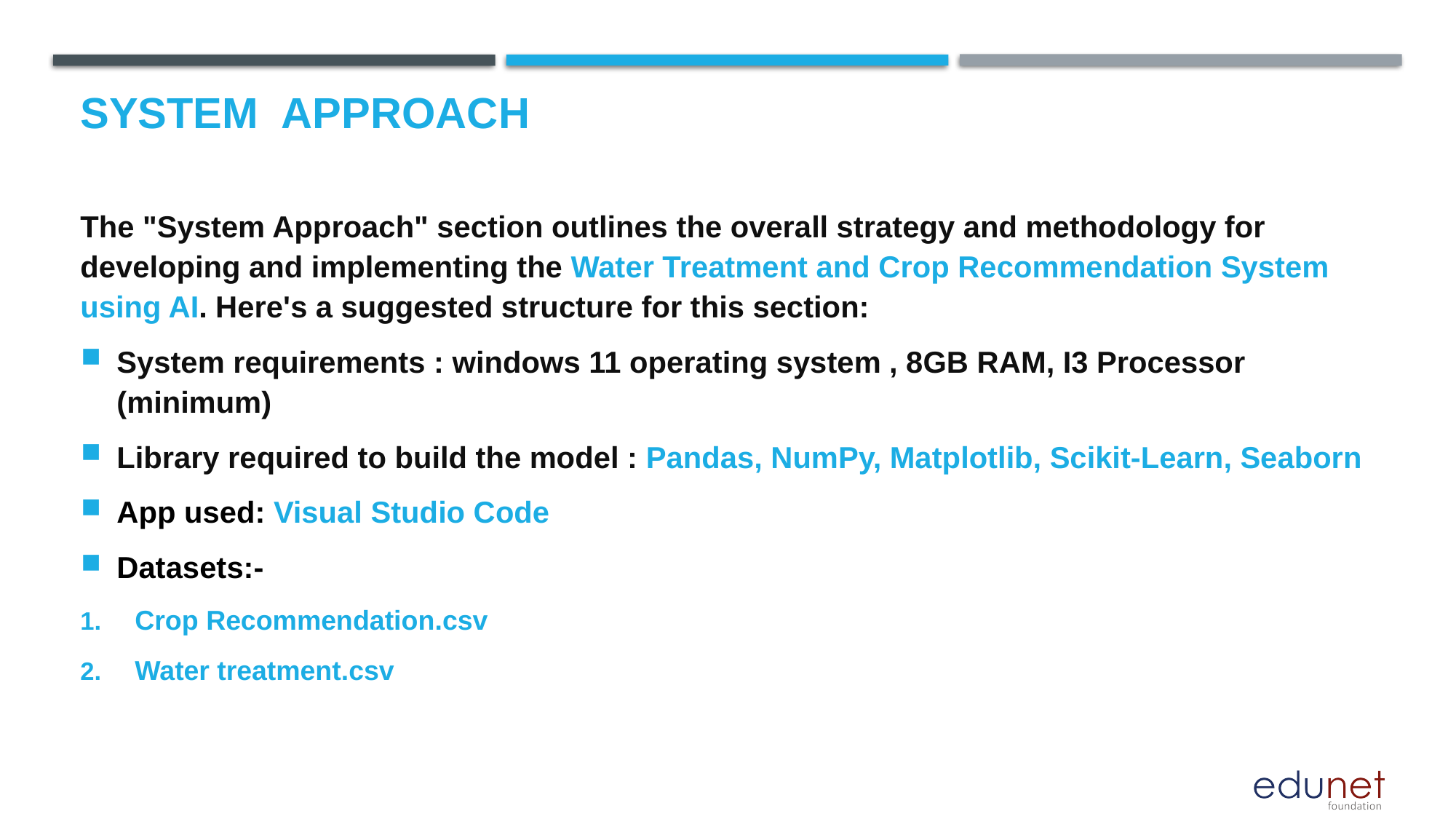

# System  Approach
The "System Approach" section outlines the overall strategy and methodology for developing and implementing the Water Treatment and Crop Recommendation System using AI. Here's a suggested structure for this section:
System requirements : windows 11 operating system , 8GB RAM, I3 Processor (minimum)
Library required to build the model : Pandas, NumPy, Matplotlib, Scikit-Learn, Seaborn
App used: Visual Studio Code
Datasets:-
Crop Recommendation.csv
Water treatment.csv